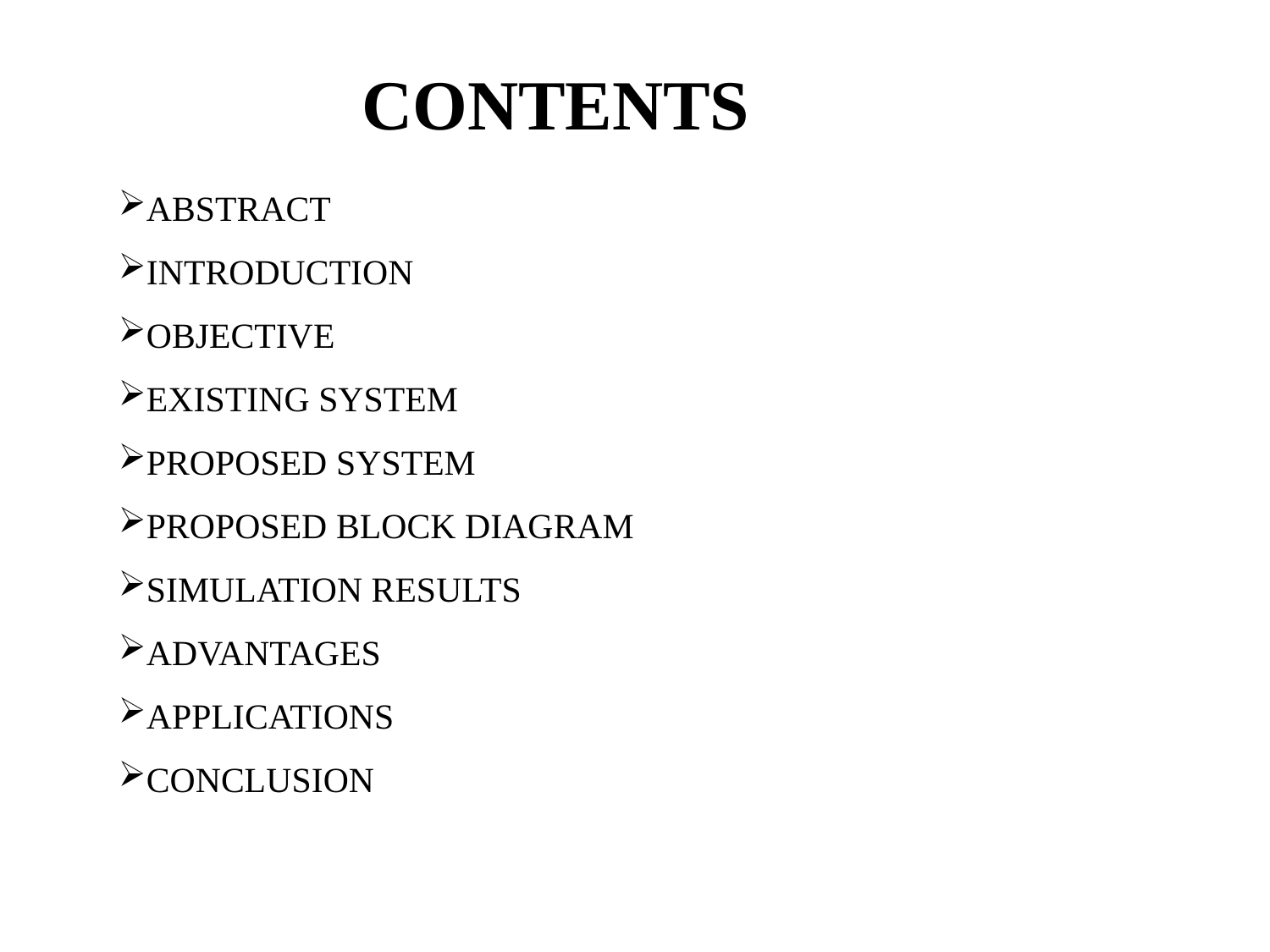

CONTENTS
ABSTRACT
INTRODUCTION
OBJECTIVE
EXISTING SYSTEM
PROPOSED SYSTEM
PROPOSED BLOCK DIAGRAM
SIMULATION RESULTS
ADVANTAGES
APPLICATIONS
CONCLUSION